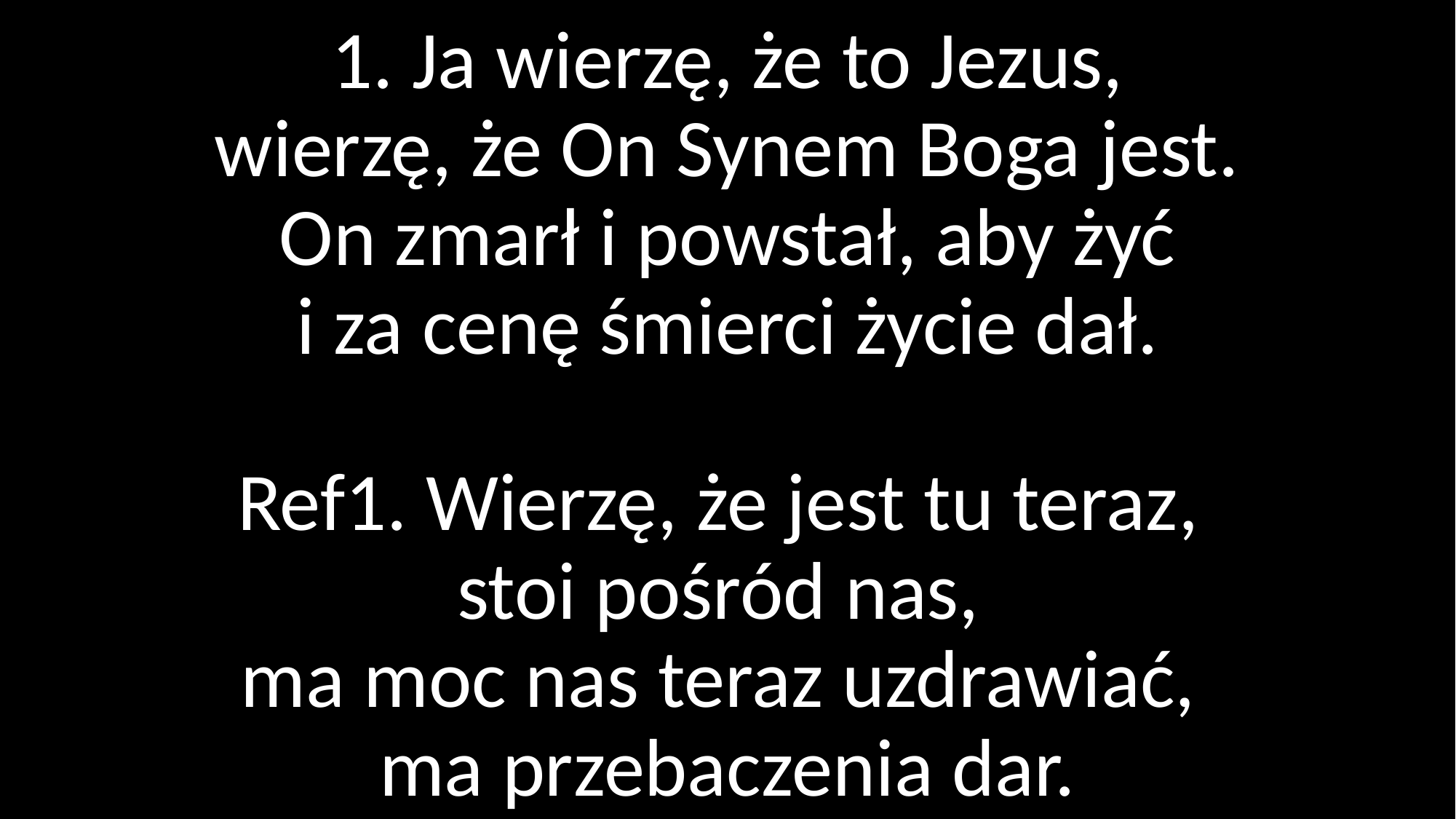

# 1. Ja wierzę, że to Jezus, wierzę, że On Synem Boga jest. On zmarł i powstał, aby żyć i za cenę śmierci życie dał. Ref1. Wierzę, że jest tu teraz, stoi pośród nas, ma moc nas teraz uzdrawiać, ma przebaczenia dar.